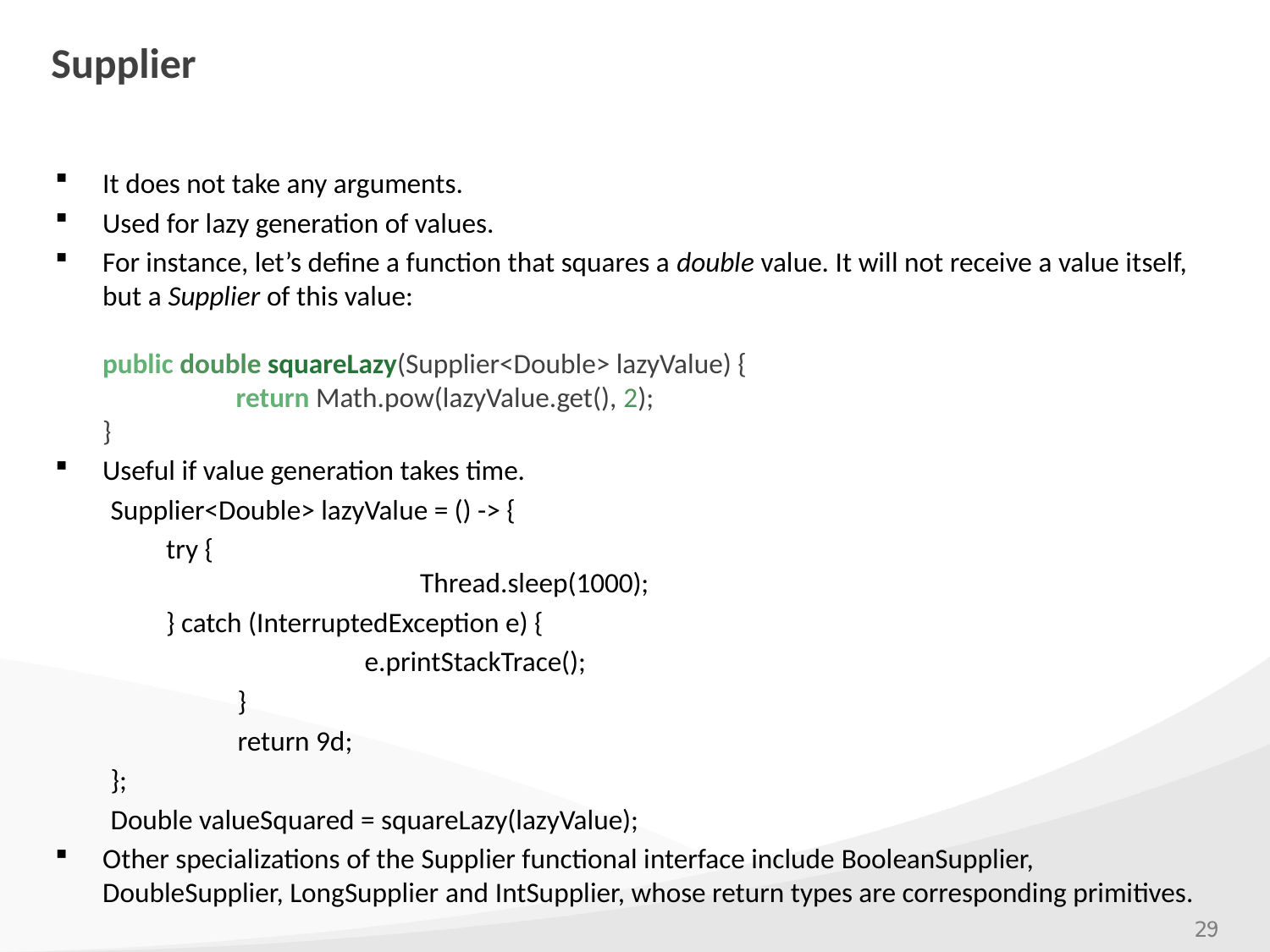

# Supplier
It does not take any arguments.
Used for lazy generation of values.
For instance, let’s define a function that squares a double value. It will not receive a value itself, but a Supplier of this value:
public double squareLazy(Supplier<Double> lazyValue) {
	 return Math.pow(lazyValue.get(), 2);
}
Useful if value generation takes time.
Supplier<Double> lazyValue = () -> {
try {
		Thread.sleep(1000);
} catch (InterruptedException e) {
		e.printStackTrace();
	}
	return 9d;
};
Double valueSquared = squareLazy(lazyValue);
Other specializations of the Supplier functional interface include BooleanSupplier, DoubleSupplier, LongSupplier and IntSupplier, whose return types are corresponding primitives.